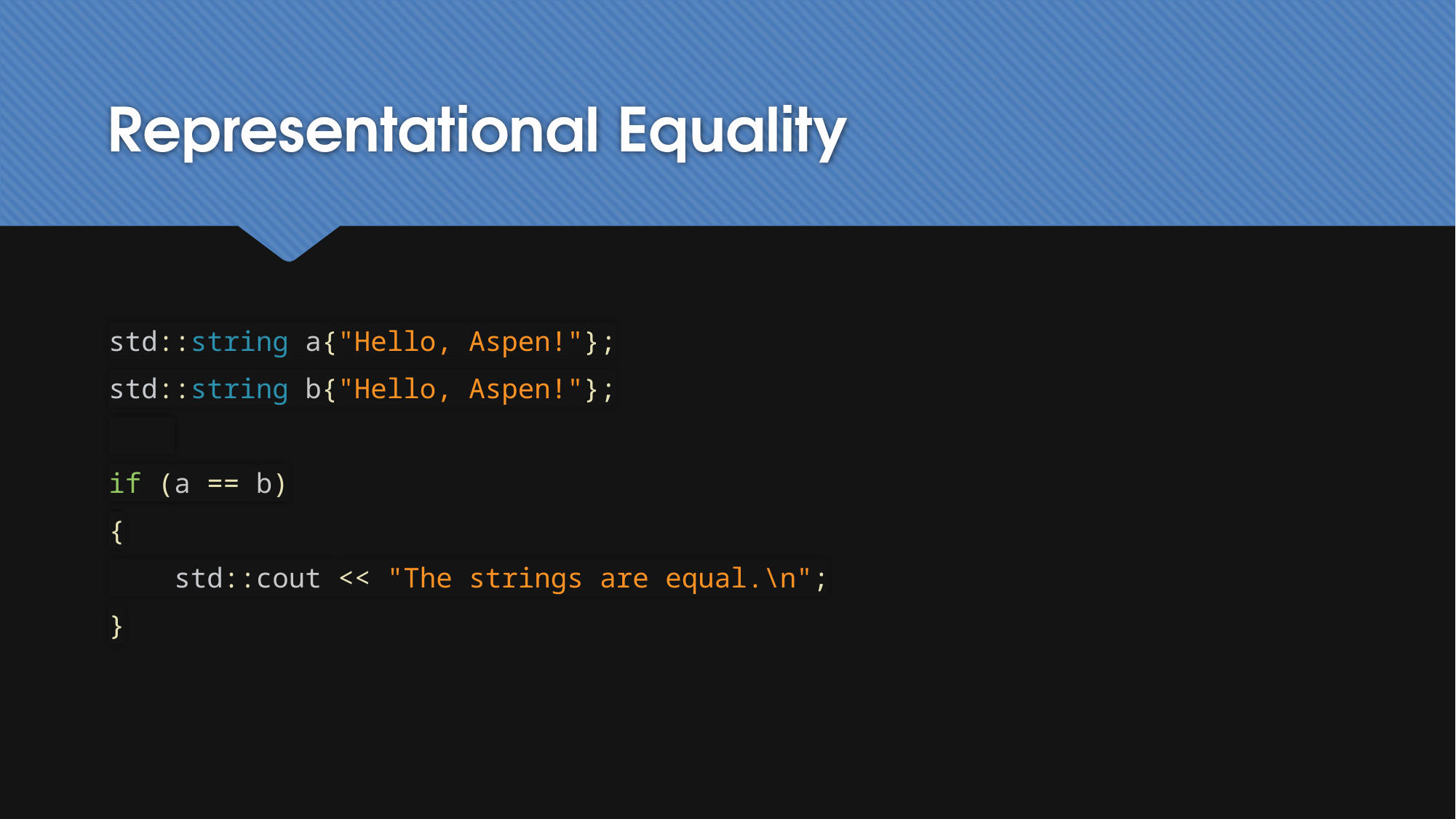

# Representational Equality
std::string a{"Hello, Aspen!"};
std::string b{"Hello, Aspen!"};

if (a == b)
{
    std::cout << "The strings are equal.\n";
}